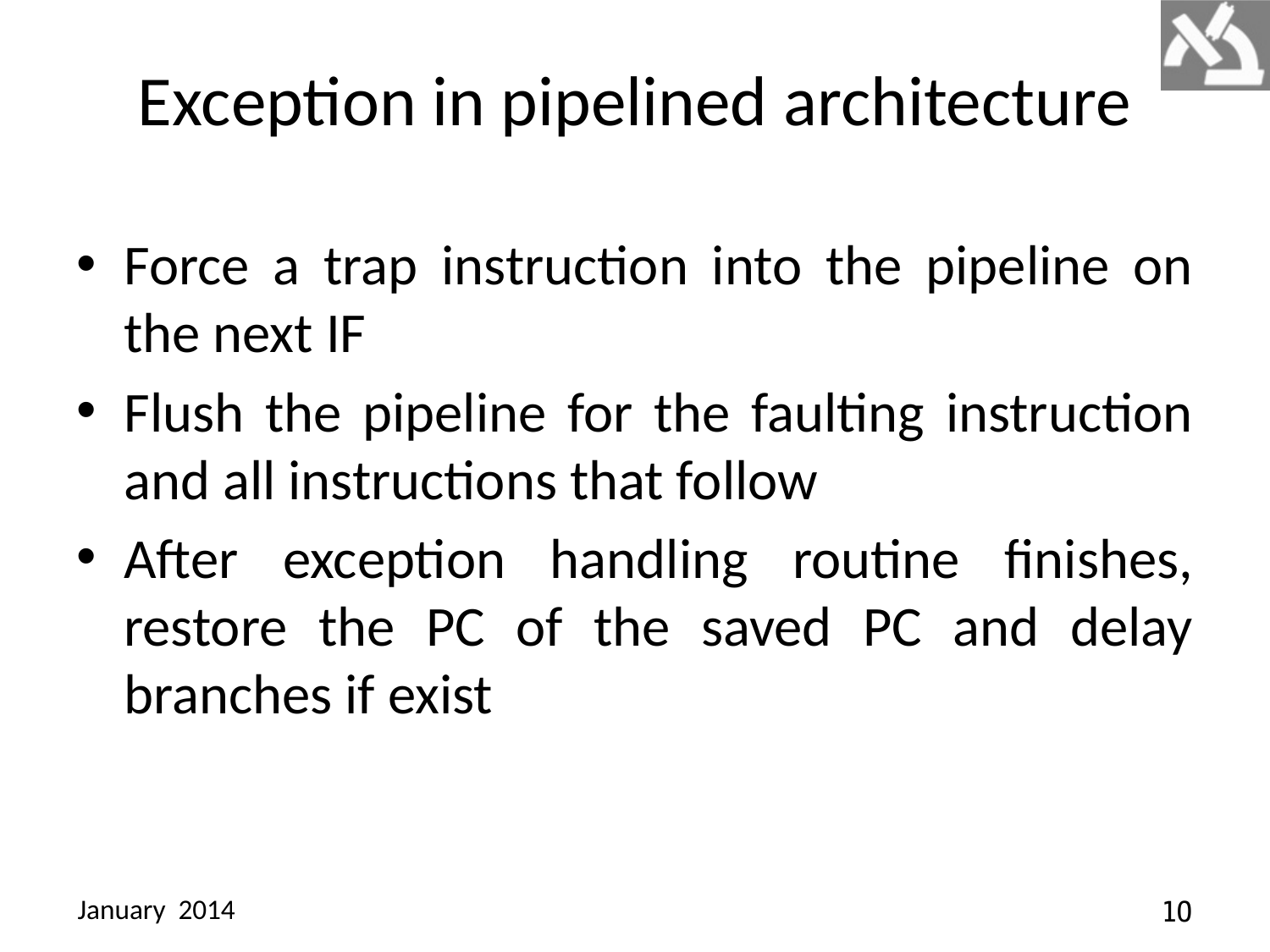

# Exception in pipelined architecture
Force a trap instruction into the pipeline on the next IF
Flush the pipeline for the faulting instruction and all instructions that follow
After exception handling routine finishes, restore the PC of the saved PC and delay branches if exist
January  2014
10